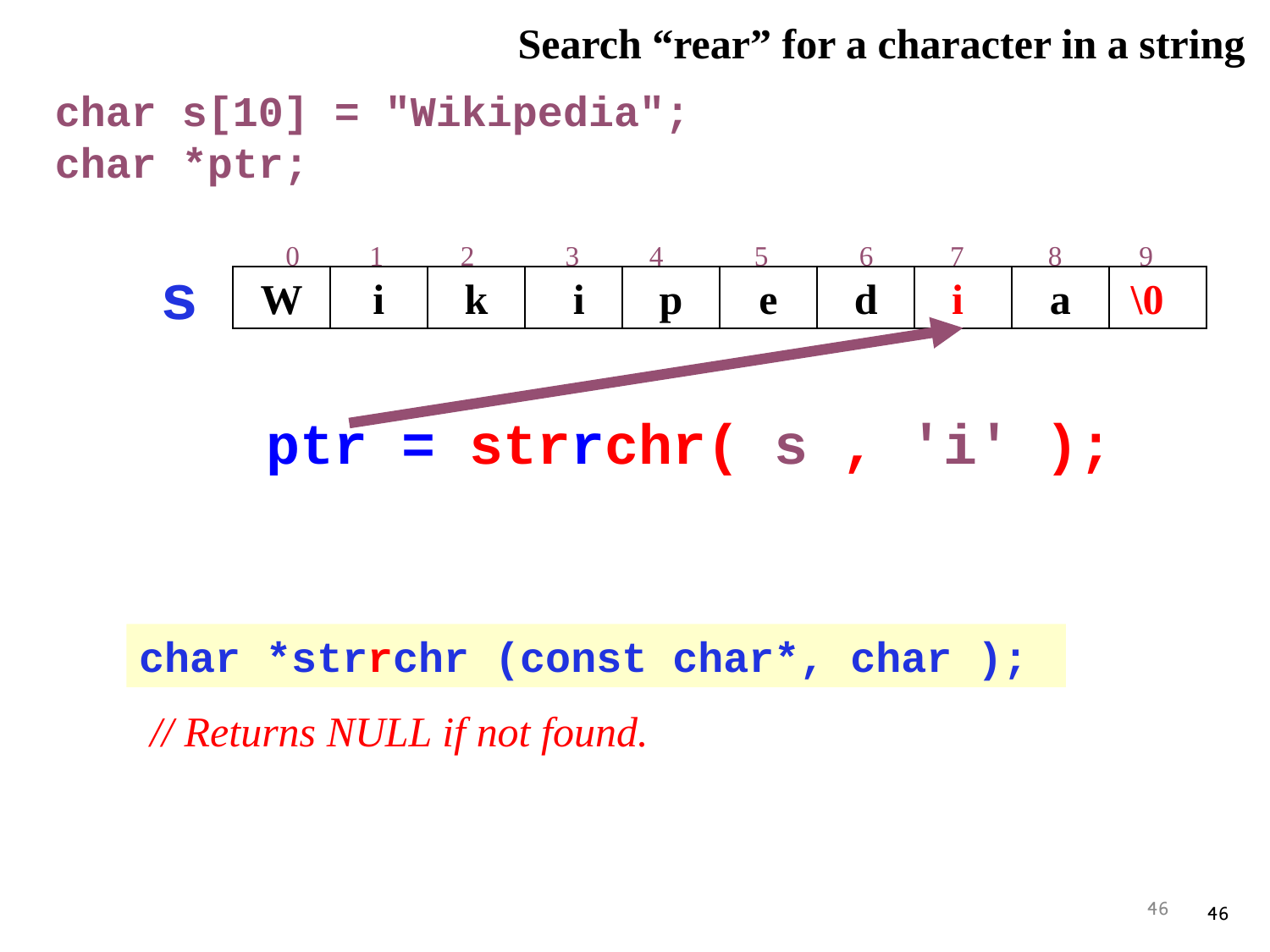

Search “rear” for a character in a string
char s[10] = "Wikipedia";
char *ptr;
     0          1           2             3          4             5             6           7            8           9
W
i
k
 i
p
e
d
i
 a
\0
s

ptr = strrchr( s , 'i' );
char *strrchr (const char*, char );
// Returns NULL if not found.
46
46